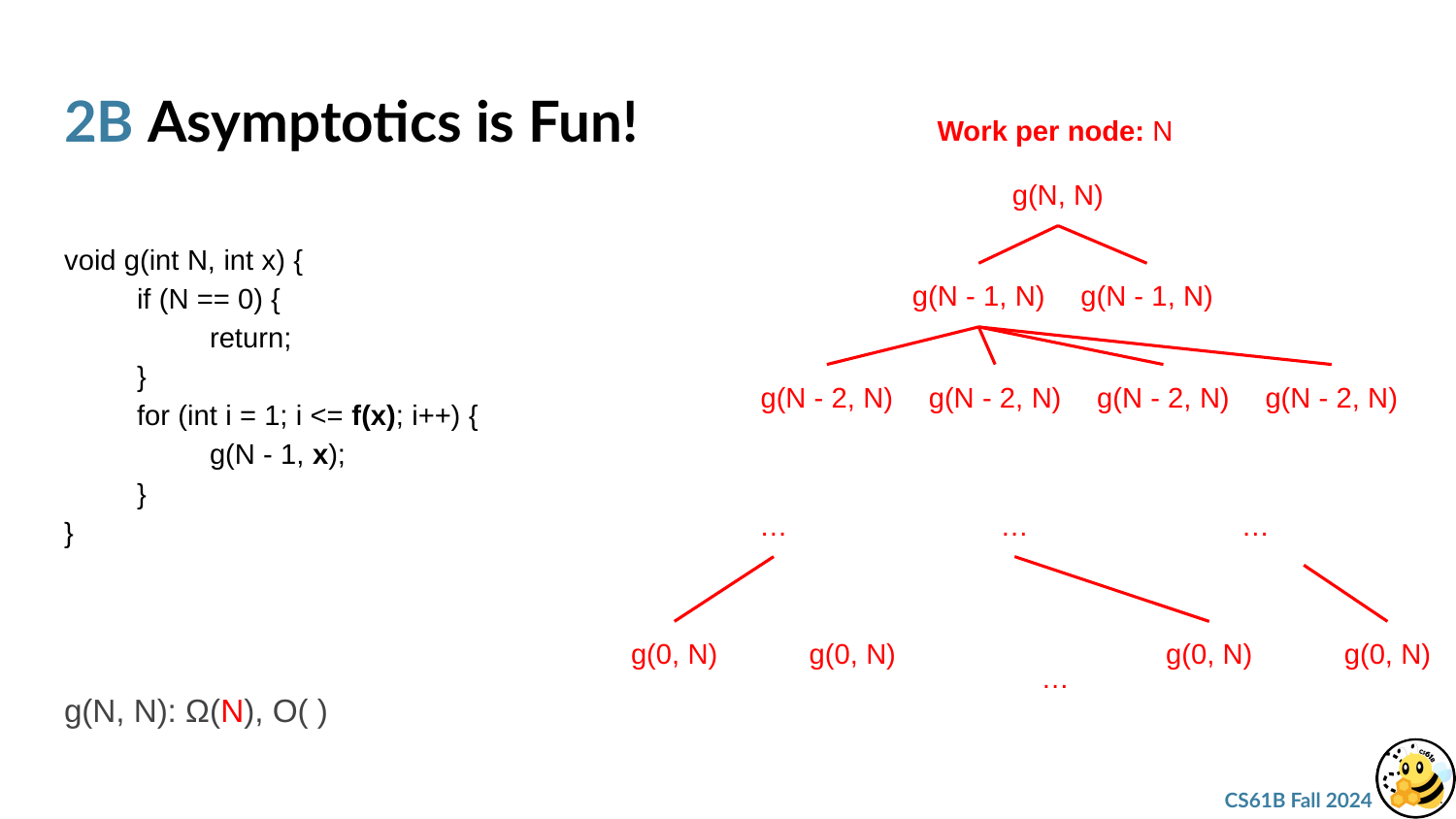

# 2B Asymptotics is Fun!

Work per node: N
g(N, N)
void g(int N, int x) {
if (N == 0) {
return;
}
for (int i = 1; i <= f(x); i++) {
g(N - 1, x);
}
}

g(N - 1, N)
g(N - 1, N)
g(N - 2, N)
g(N - 2, N)
g(N - 2, N)
g(N - 2, N)
…
…
…
g(0, N)
g(0, N)
g(0, N)
g(0, N)
…
g(N, N): Ω(N), O( )